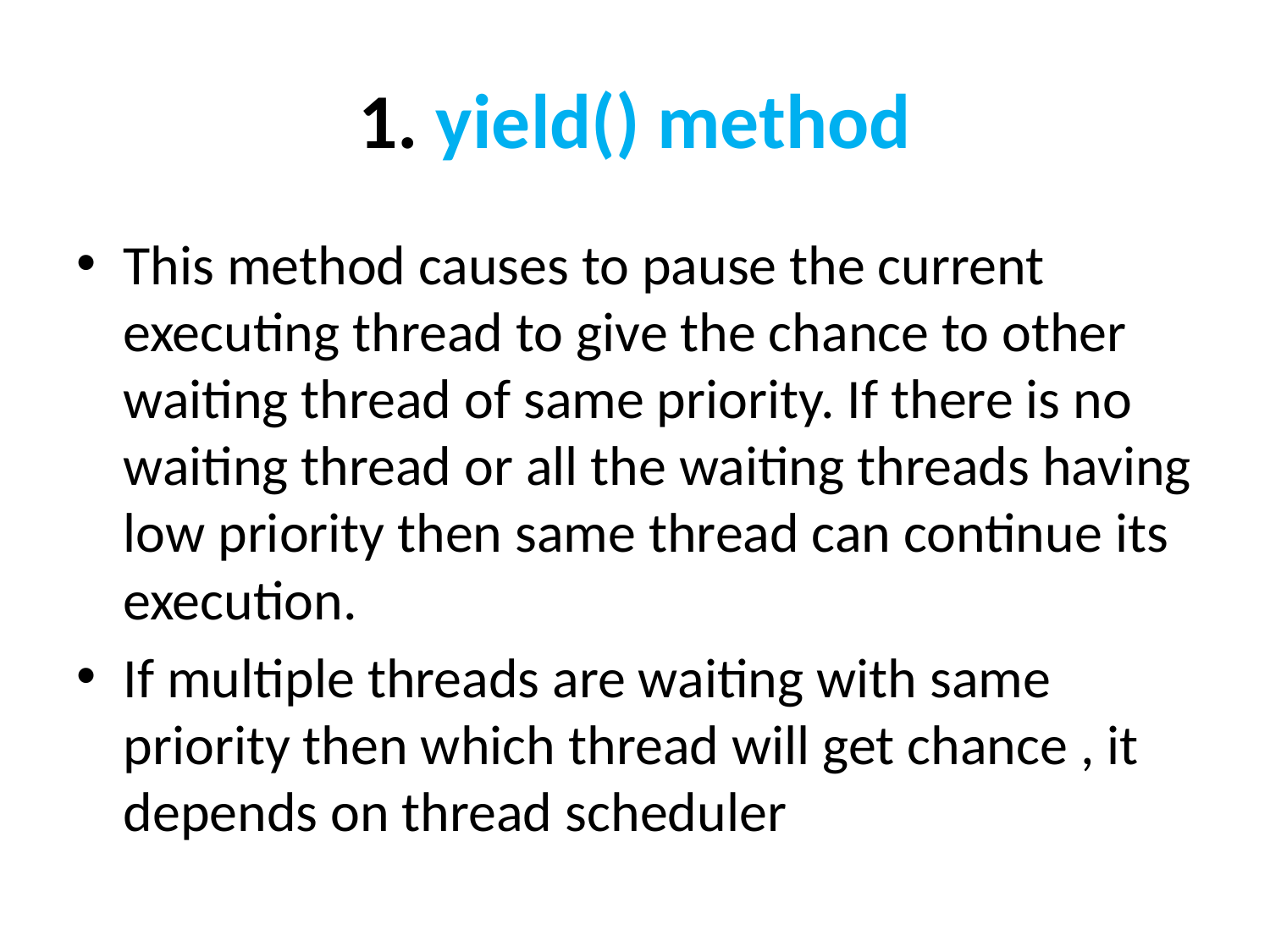

# 1. yield() method
This method causes to pause the current executing thread to give the chance to other waiting thread of same priority. If there is no waiting thread or all the waiting threads having low priority then same thread can continue its execution.
If multiple threads are waiting with same priority then which thread will get chance , it depends on thread scheduler